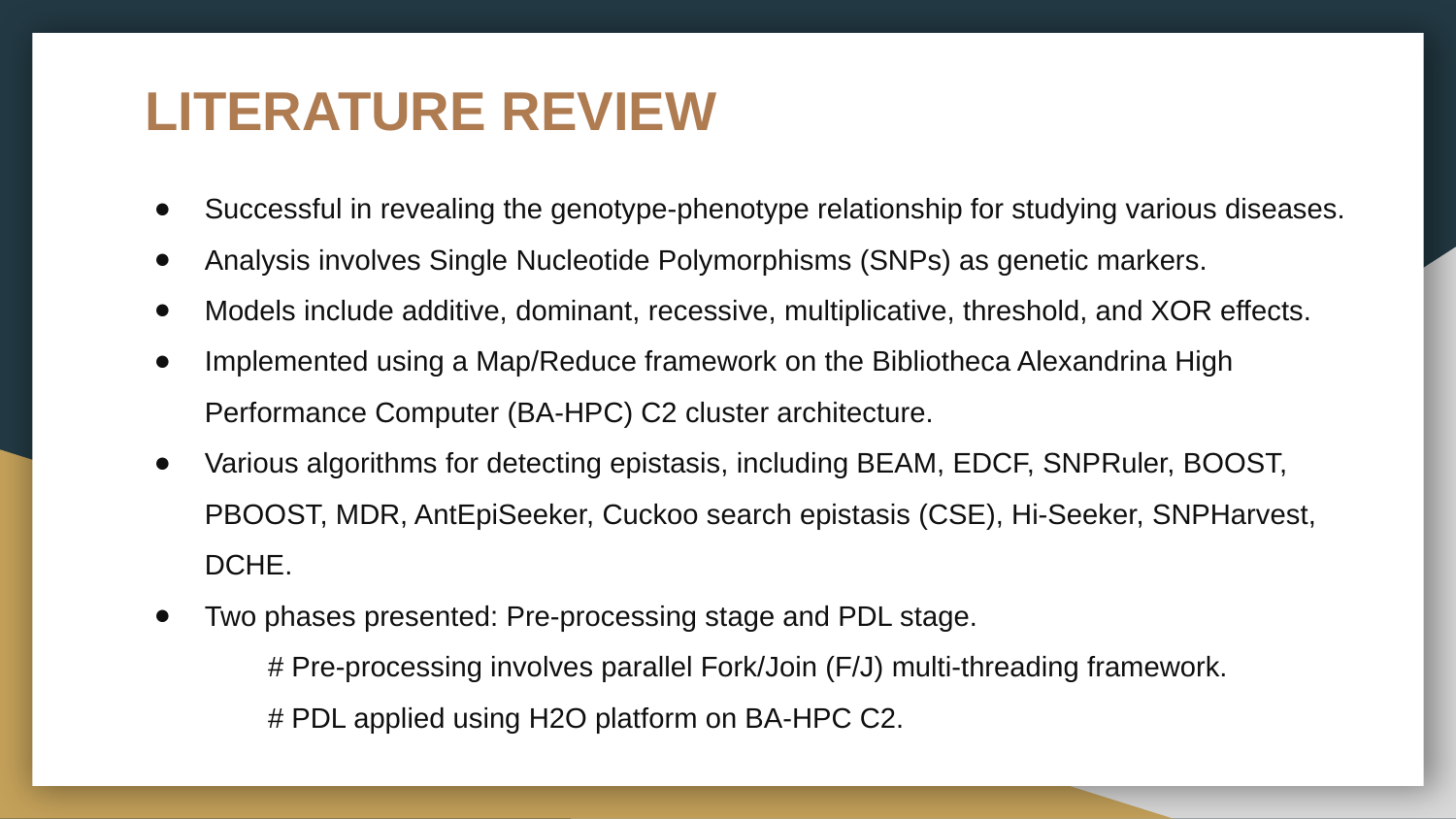

# LITERATURE REVIEW
Successful in revealing the genotype-phenotype relationship for studying various diseases.
Analysis involves Single Nucleotide Polymorphisms (SNPs) as genetic markers.
Models include additive, dominant, recessive, multiplicative, threshold, and XOR effects.
Implemented using a Map/Reduce framework on the Bibliotheca Alexandrina High Performance Computer (BA-HPC) C2 cluster architecture.
Various algorithms for detecting epistasis, including BEAM, EDCF, SNPRuler, BOOST, PBOOST, MDR, AntEpiSeeker, Cuckoo search epistasis (CSE), Hi-Seeker, SNPHarvest, DCHE.
Two phases presented: Pre-processing stage and PDL stage.
                 # Pre-processing involves parallel Fork/Join (F/J) multi-threading framework.
                 # PDL applied using H2O platform on BA-HPC C2.